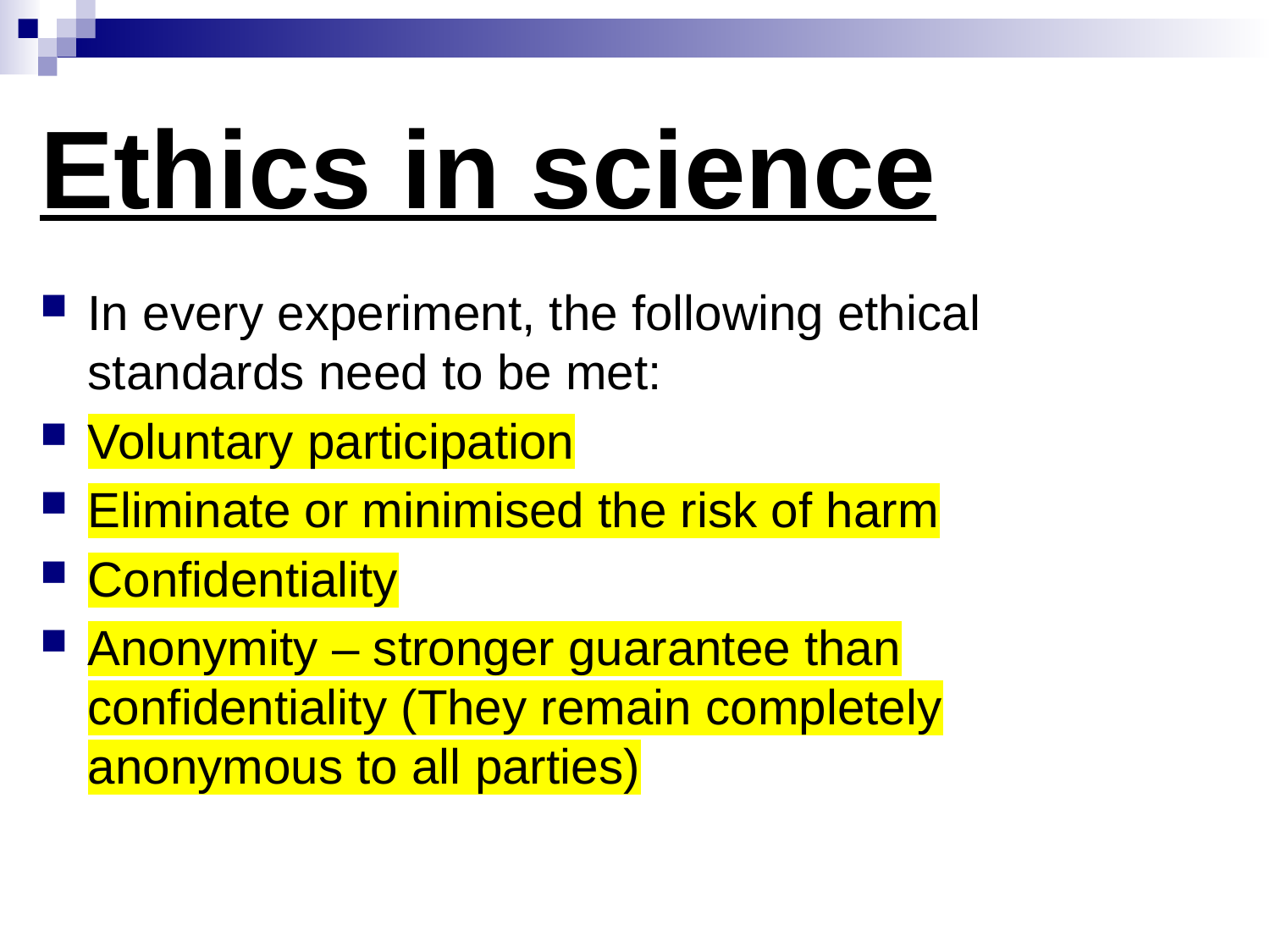

# Ethics in science
In every experiment, the following ethical standards need to be met:
Voluntary participation
Eliminate or minimised the risk of harm
Confidentiality
Anonymity – stronger guarantee than confidentiality (They remain completely anonymous to all parties)